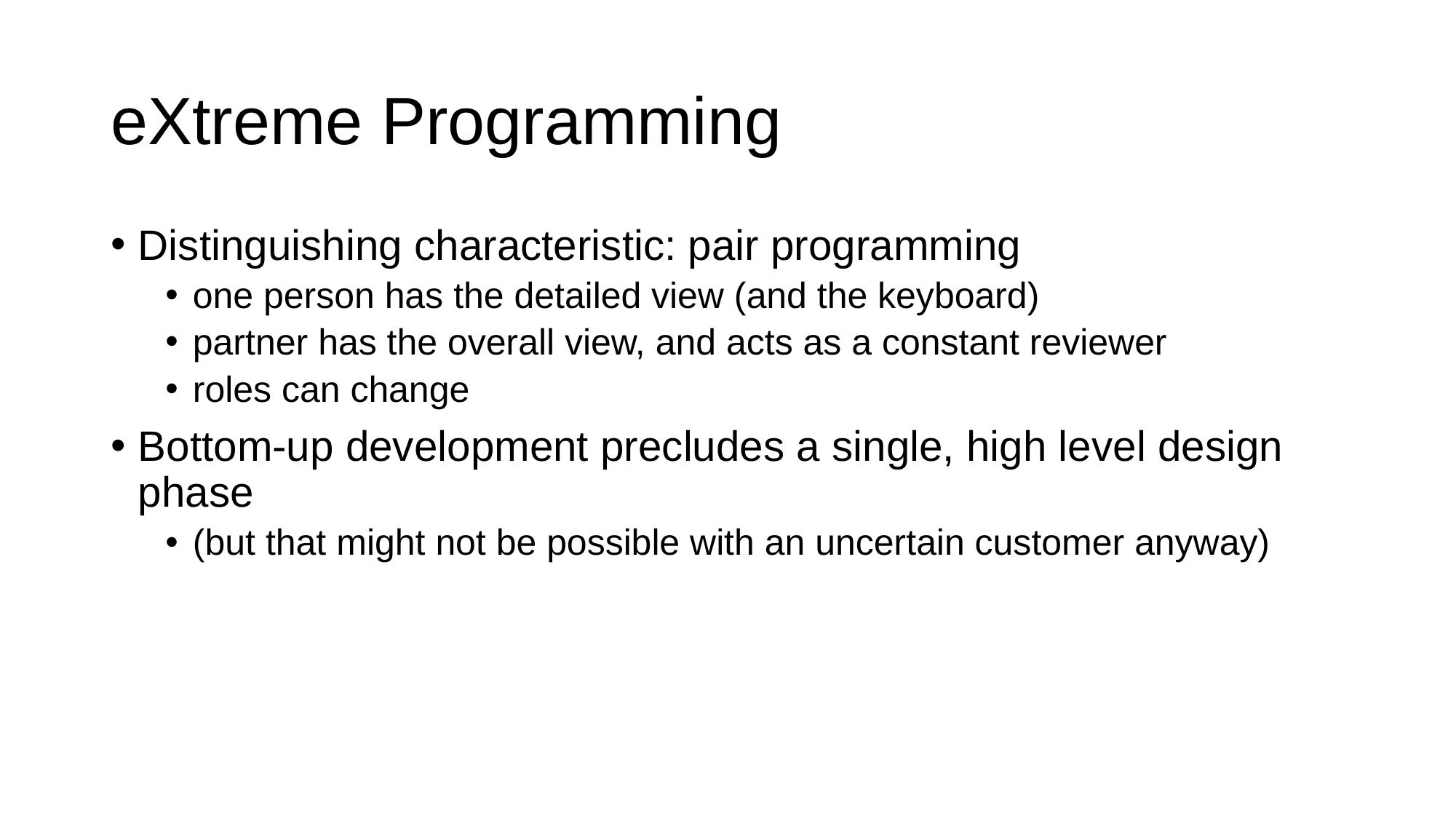

# eXtreme Programming
Distinguishing characteristic: pair programming
one person has the detailed view (and the keyboard)
partner has the overall view, and acts as a constant reviewer
roles can change
Bottom-up development precludes a single, high level design phase
(but that might not be possible with an uncertain customer anyway)